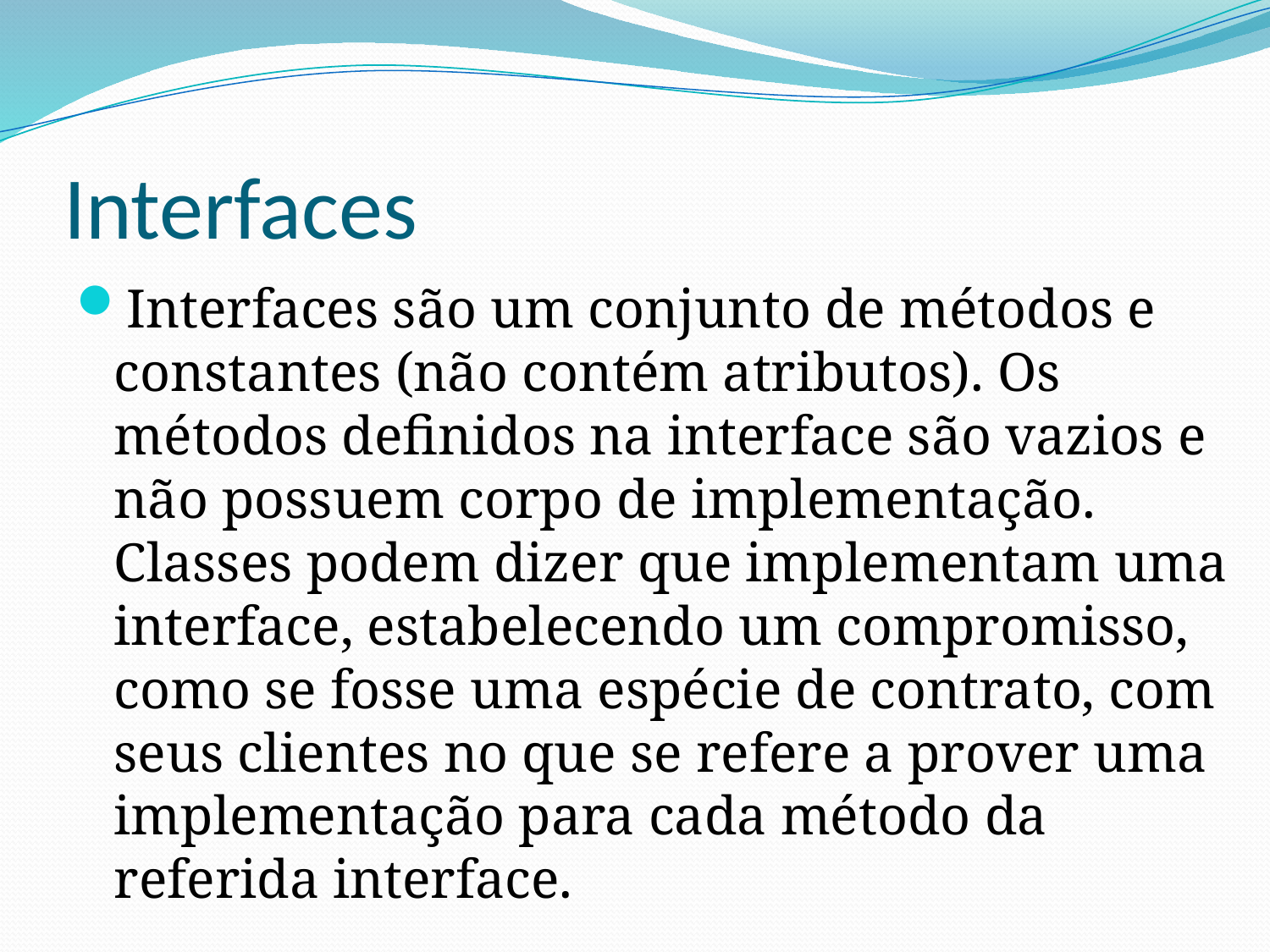

Interfaces
Interfaces são um conjunto de métodos e constantes (não contém atributos). Os métodos definidos na interface são vazios e não possuem corpo de implementação. Classes podem dizer que implementam uma interface, estabelecendo um compromisso, como se fosse uma espécie de contrato, com seus clientes no que se refere a prover uma implementação para cada método da referida interface.